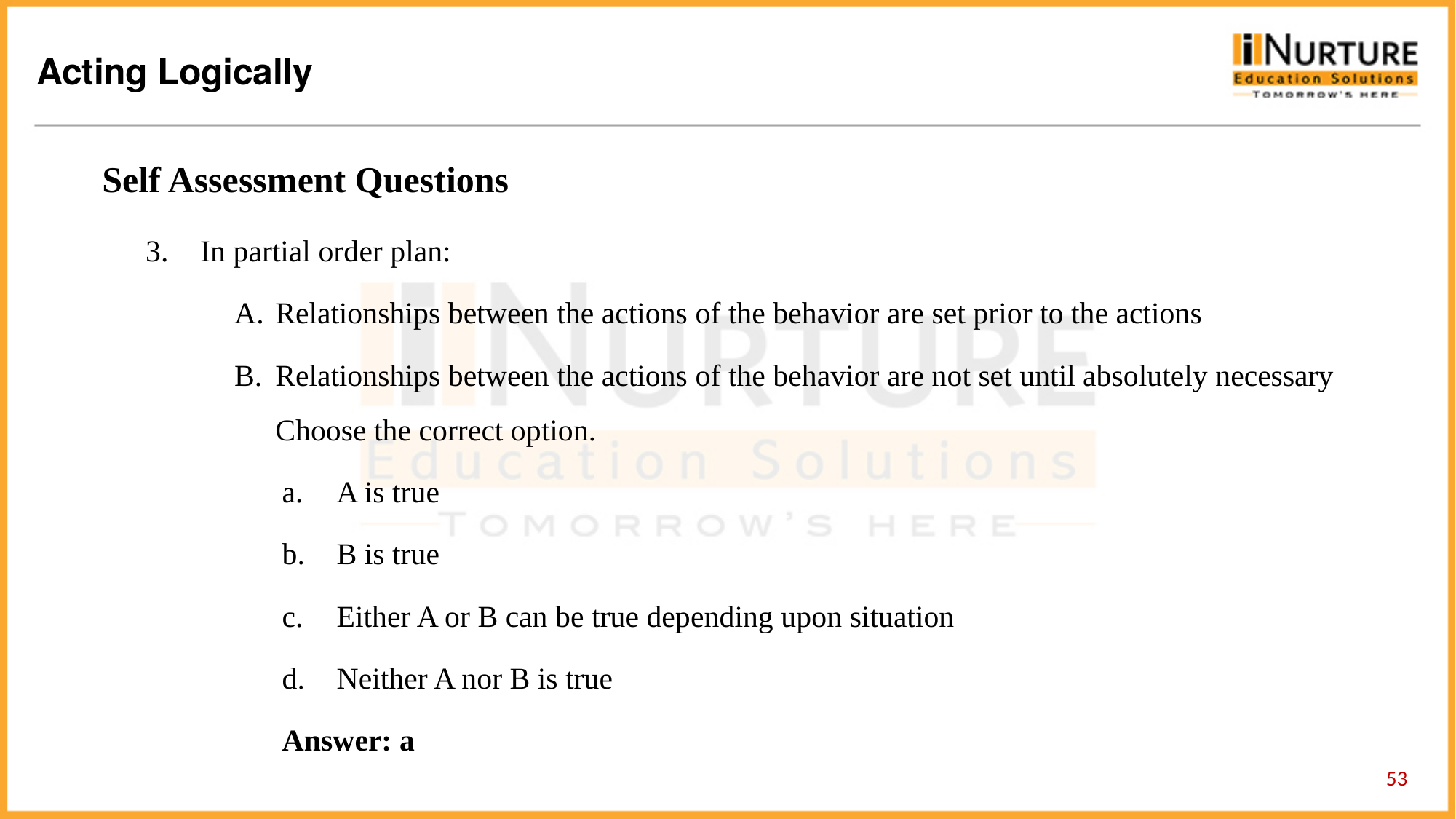

Self Assessment Questions
In partial order plan:
Relationships between the actions of the behavior are set prior to the actions
Relationships between the actions of the behavior are not set until absolutely necessary
Choose the correct option.
A is true
B is true
Either A or B can be true depending upon situation
Neither A nor B is true
Answer: a